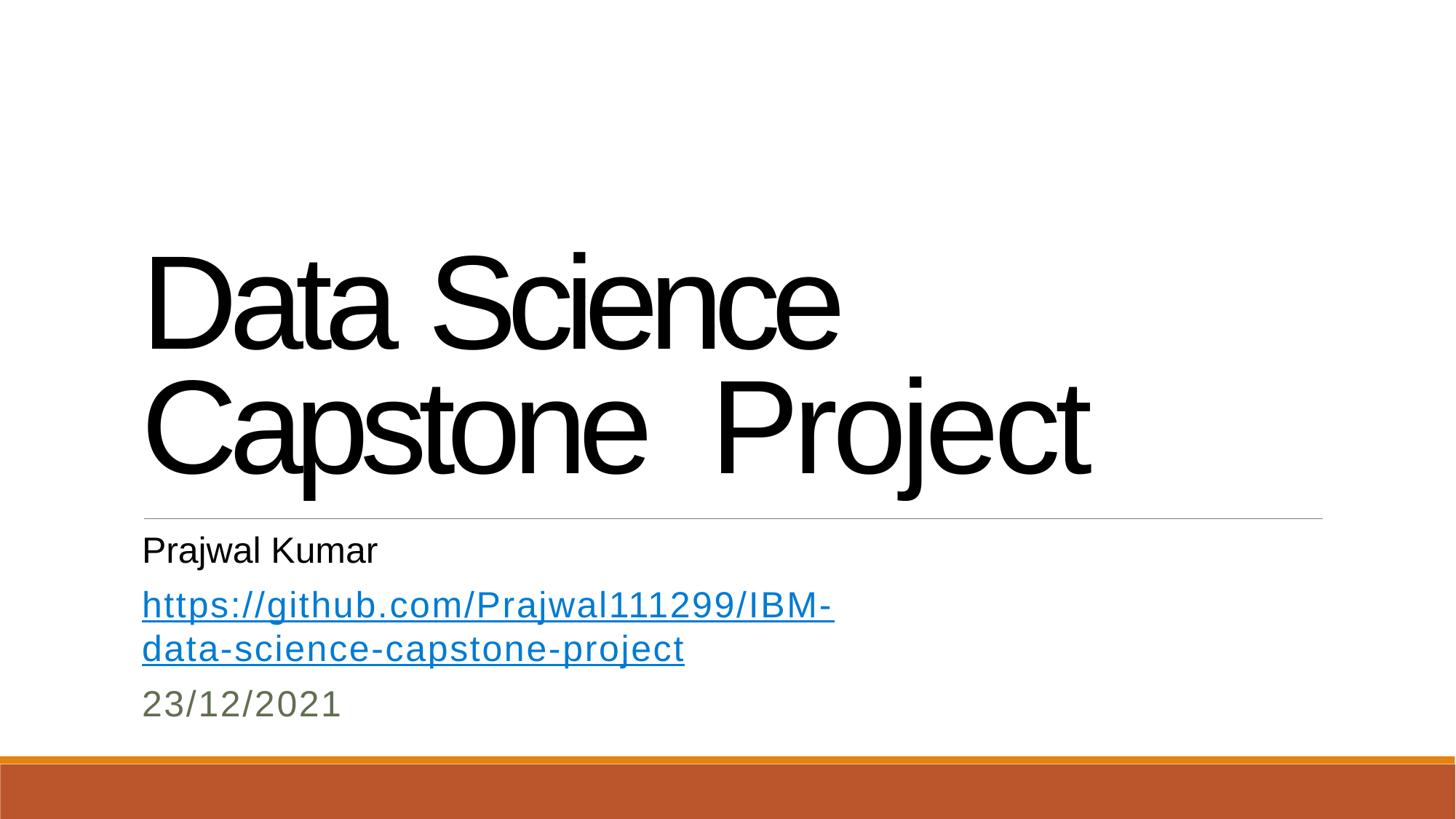

Data Science Capstone  Project
Prajwal Kumar
https://github.com/Prajwal111299/IBM-data-science-capstone-project
23/12/2021